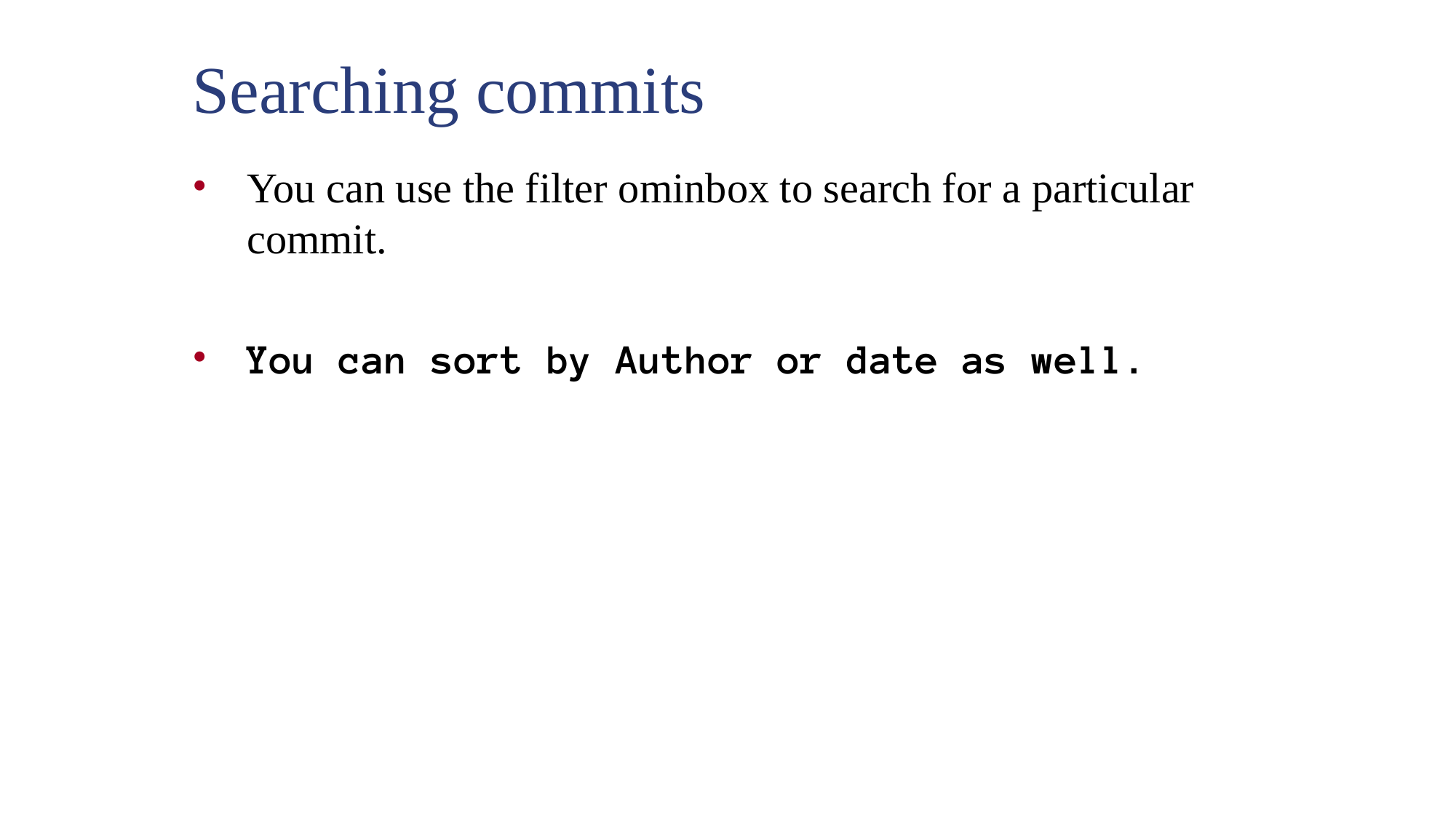

Searching commits
You can use the filter ominbox to search for a particular commit.

You can sort by Author or date as well.